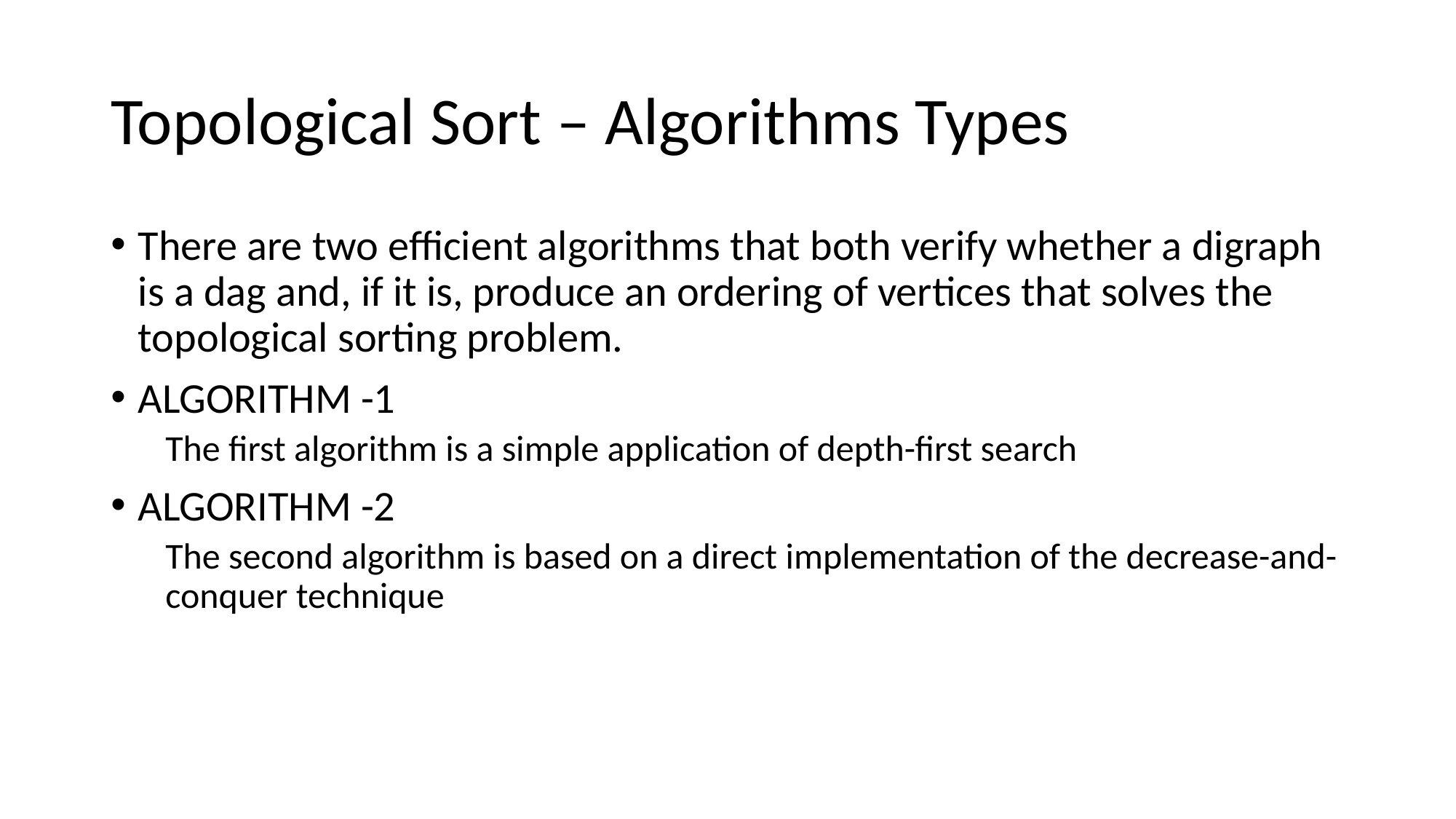

# Topological Sort – Algorithms Types
There are two efficient algorithms that both verify whether a digraph is a dag and, if it is, produce an ordering of vertices that solves the topological sorting problem.
ALGORITHM -1
The first algorithm is a simple application of depth-first search
ALGORITHM -2
The second algorithm is based on a direct implementation of the decrease-and-conquer technique